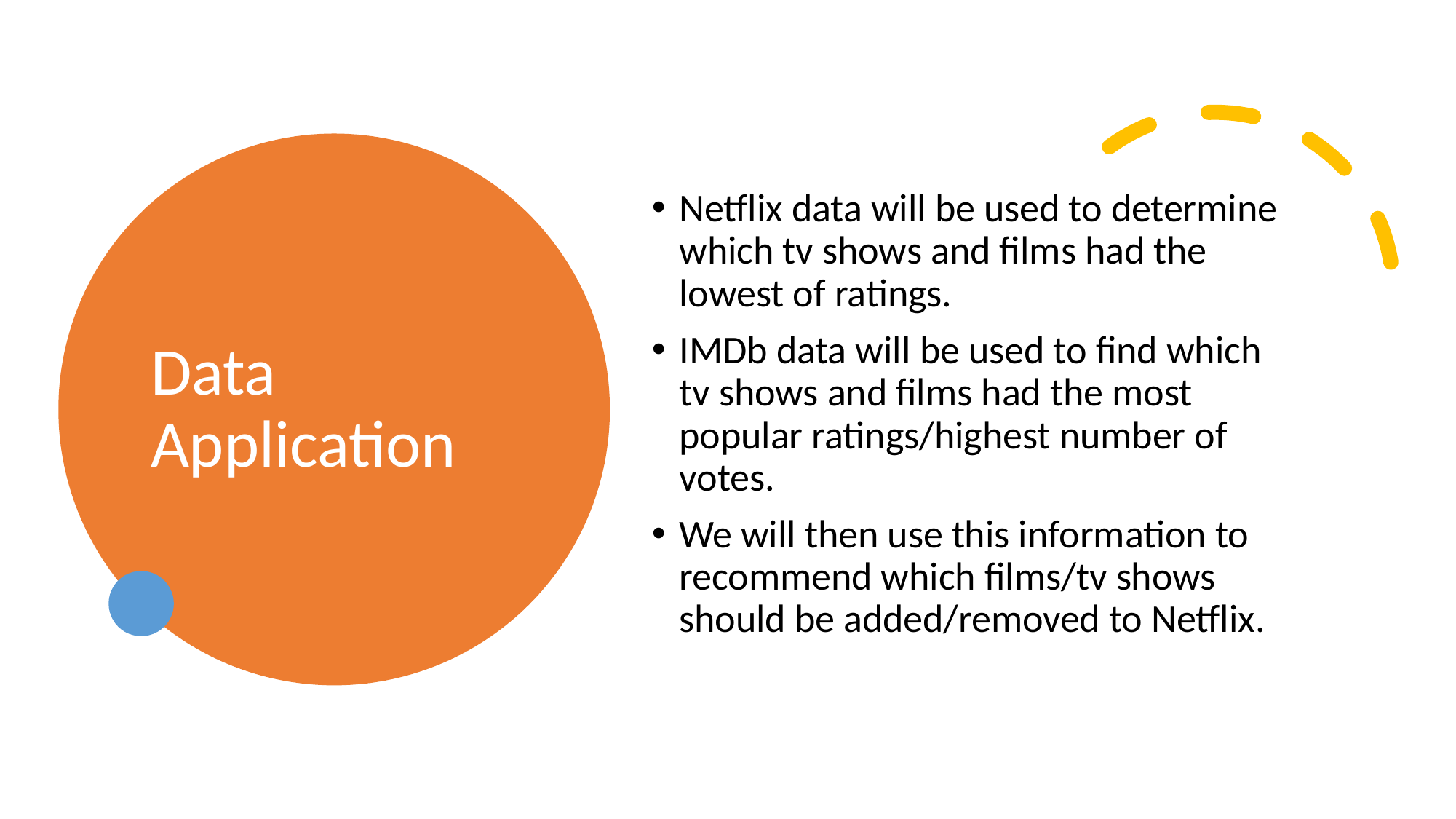

# Data Application
Netflix data will be used to determine which tv shows and films had the lowest of ratings.
IMDb data will be used to find which tv shows and films had the most popular ratings/highest number of votes.
We will then use this information to recommend which films/tv shows should be added/removed to Netflix.